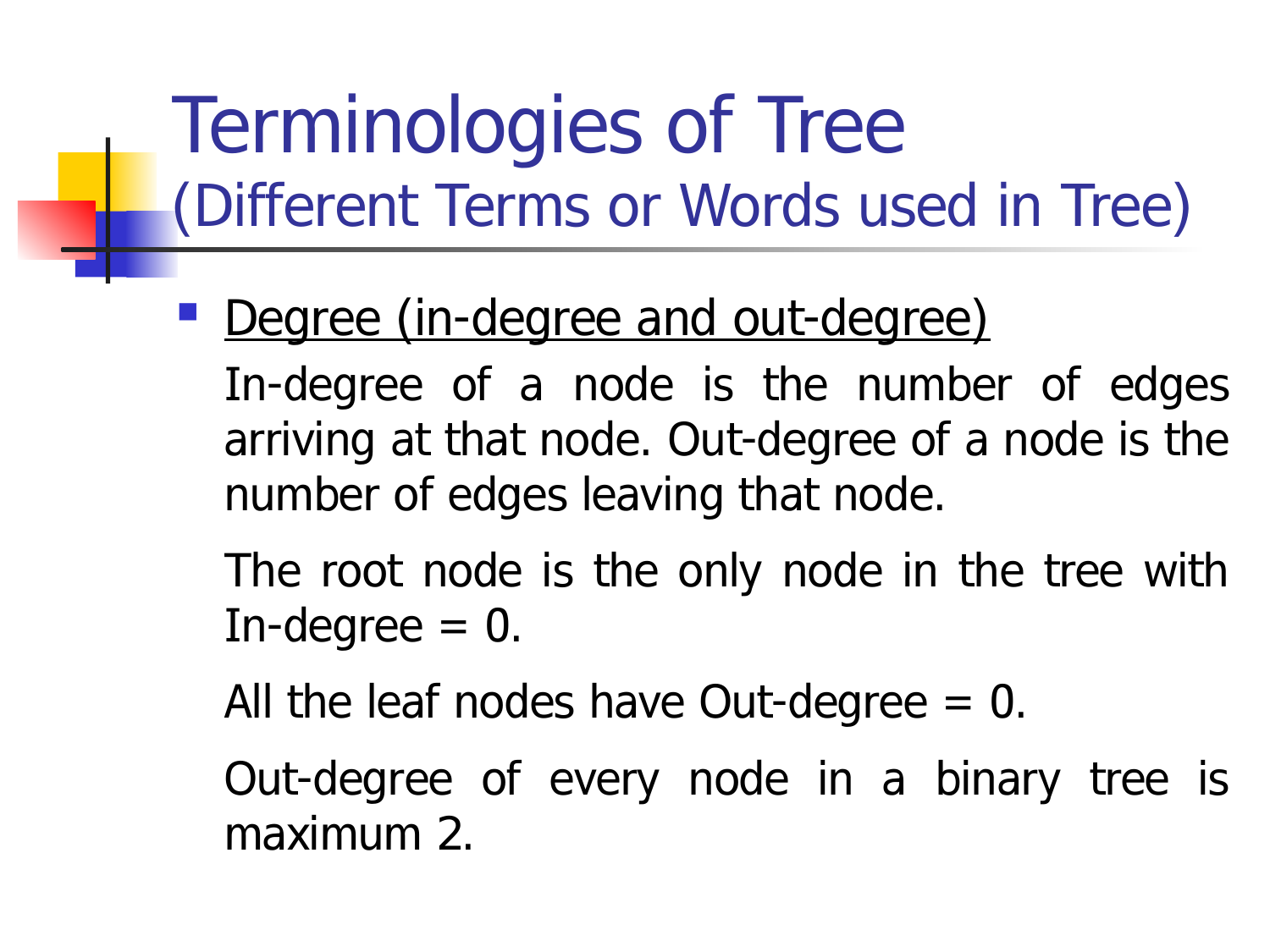

# Terminologies of Tree (Different Terms or Words used in Tree)
Degree (in-degree and out-degree)
	In-degree of a node is the number of edges arriving at that node. Out-degree of a node is the number of edges leaving that node.

	The root node is the only node in the tree with In-degree = 0.

	All the leaf nodes have Out-degree = 0.

	Out-degree of every node in a binary tree is maximum 2.